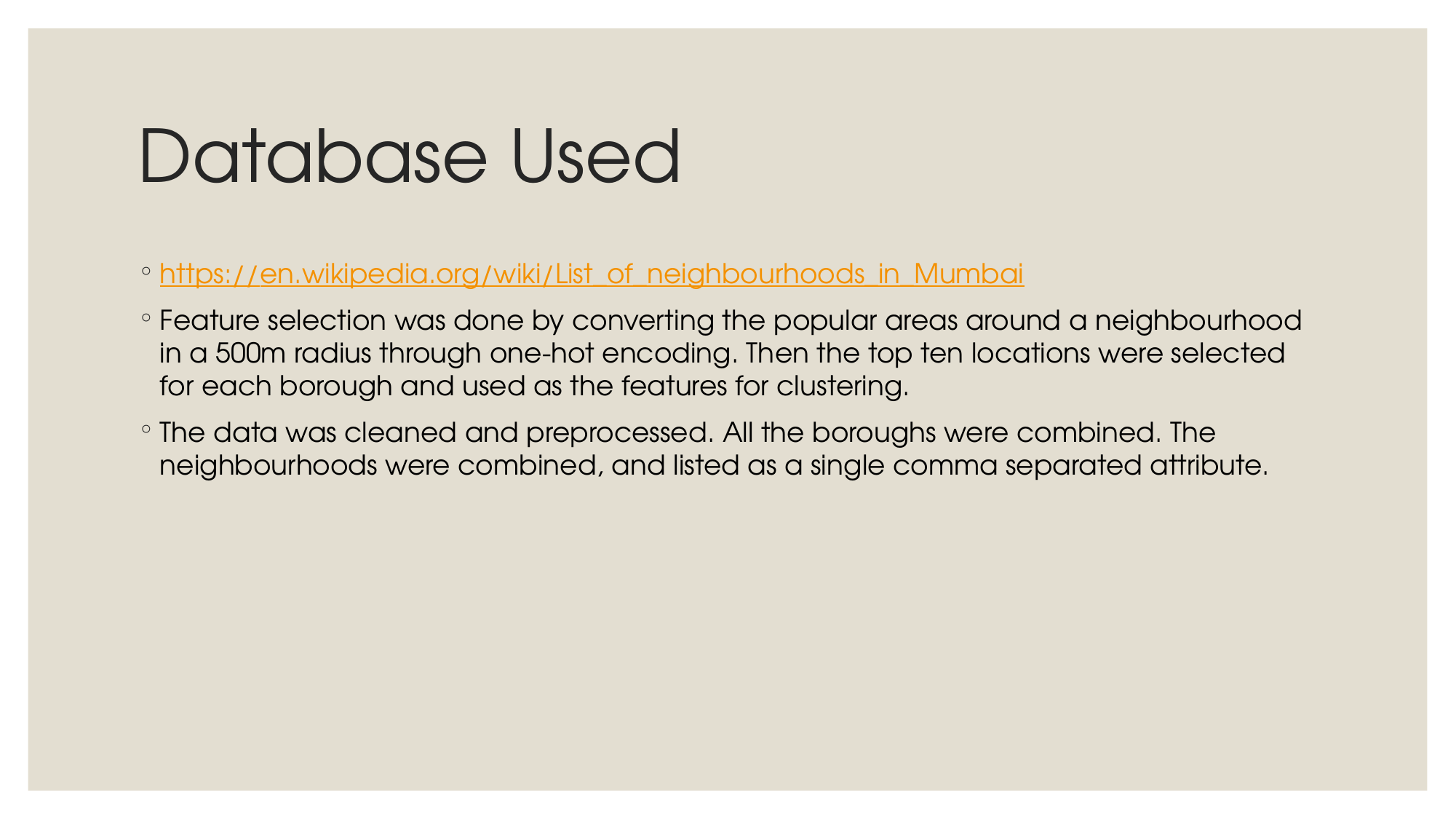

# Database Used
https://en.wikipedia.org/wiki/List_of_neighbourhoods_in_Mumbai
Feature selection was done by converting the popular areas around a neighbourhood in a 500m radius through one-hot encoding. Then the top ten locations were selected for each borough and used as the features for clustering.
The data was cleaned and preprocessed. All the boroughs were combined. The neighbourhoods were combined, and listed as a single comma separated attribute.